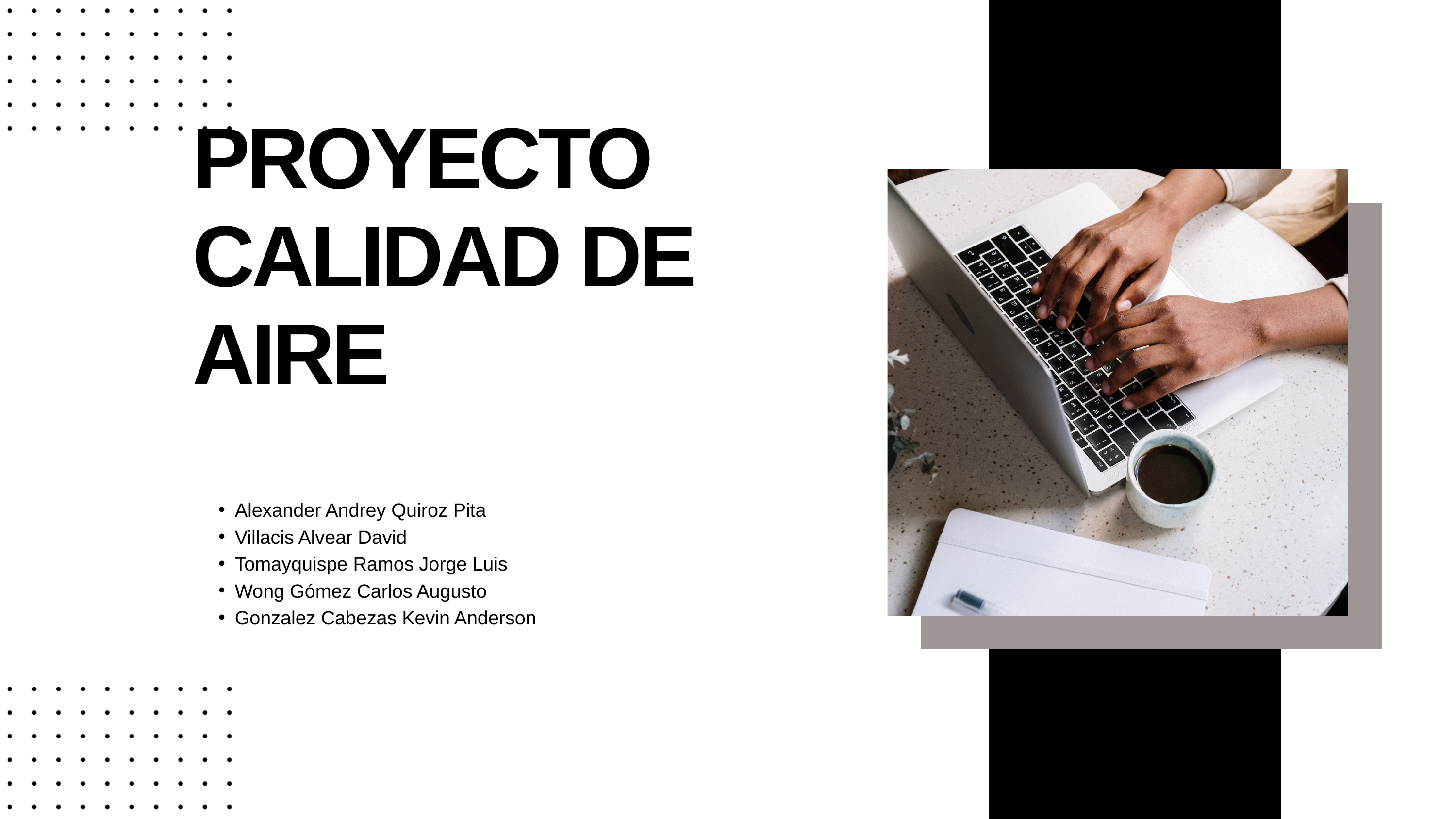

PROYECTO CALIDAD DE AIRE

INTEGRANTES :
Alexander Andrey Quiroz Pita
Villacis Alvear David
Tomayquispe Ramos Jorge Luis
Wong Gómez Carlos Augusto
Gonzalez Cabezas Kevin Anderson